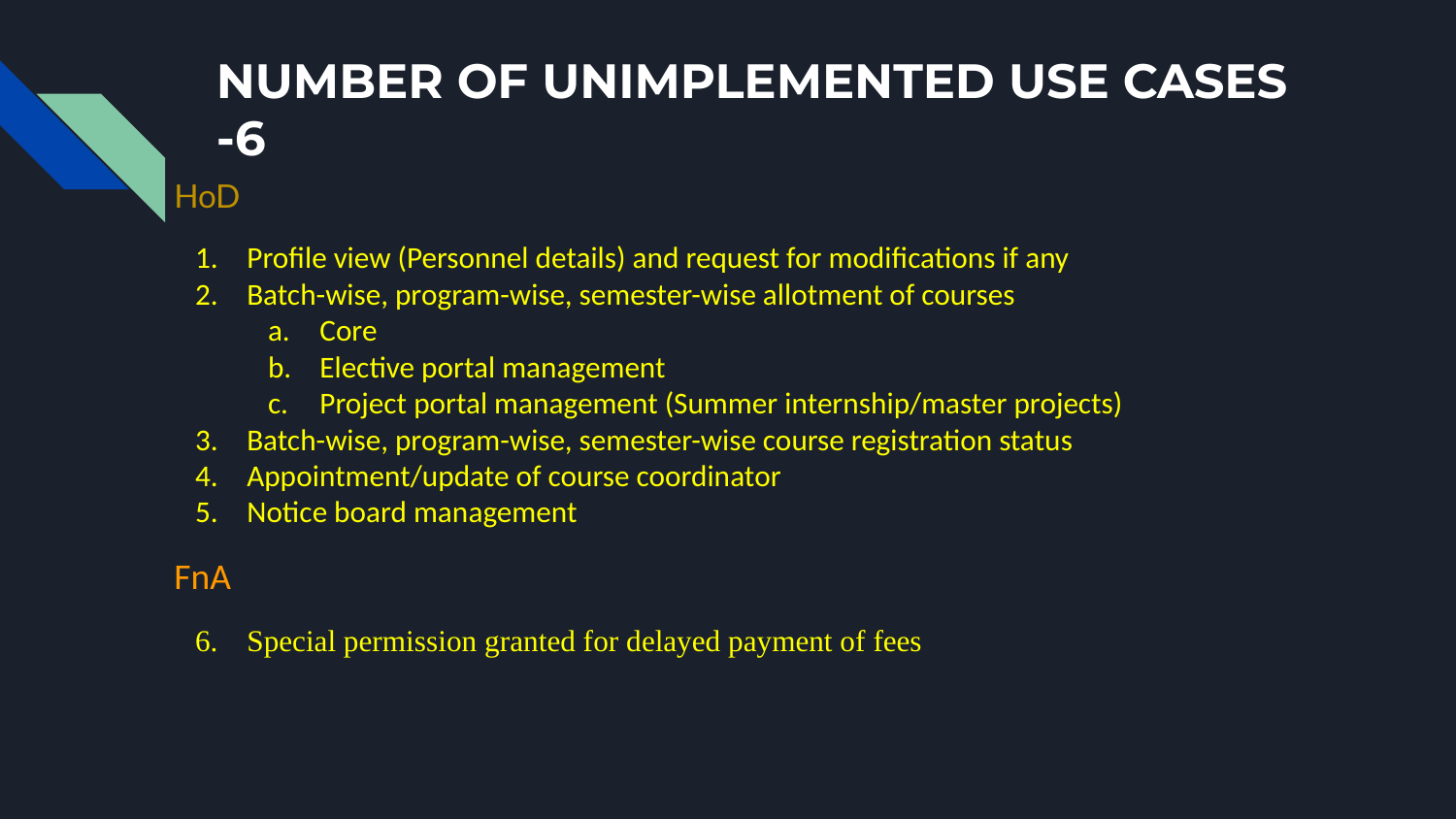

# NUMBER OF UNIMPLEMENTED USE CASES -6
HoD
Profile view (Personnel details) and request for modifications if any
Batch-wise, program-wise, semester-wise allotment of courses
Core
Elective portal management
Project portal management (Summer internship/master projects)
Batch-wise, program-wise, semester-wise course registration status
Appointment/update of course coordinator
Notice board management
FnA
Special permission granted for delayed payment of fees